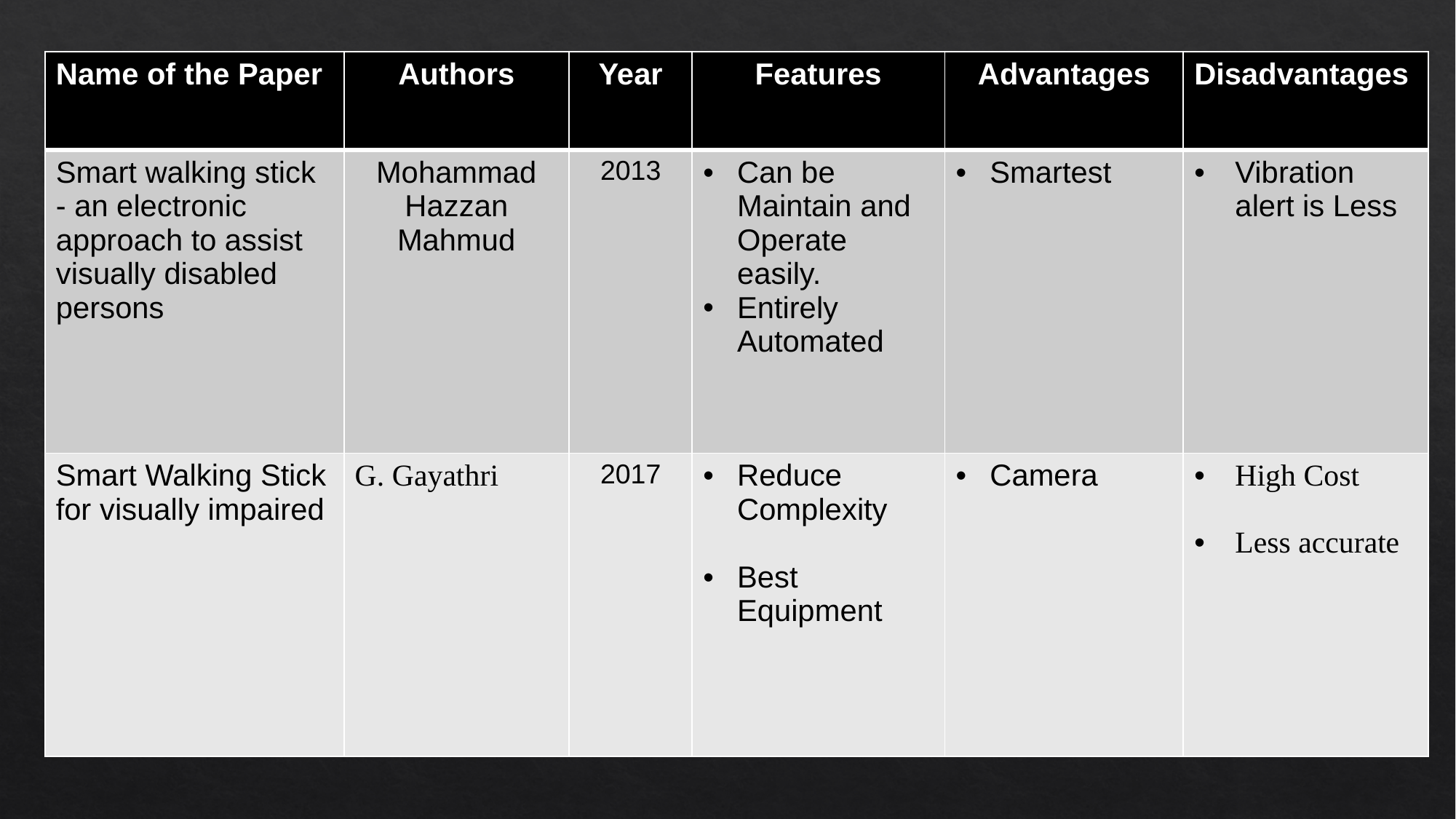

| Name of the Paper | Authors | Year | Features | Advantages | Disadvantages |
| --- | --- | --- | --- | --- | --- |
| Smart walking stick - an electronic approach to assist visually disabled persons | Mohammad Hazzan Mahmud | 2013 | Can be Maintain and Operate easily. Entirely Automated | Smartest | Vibration alert is Less |
| Smart Walking Stick for visually impaired | G. Gayathri | 2017 | Reduce Complexity Best Equipment | Camera | High Cost Less accurate |